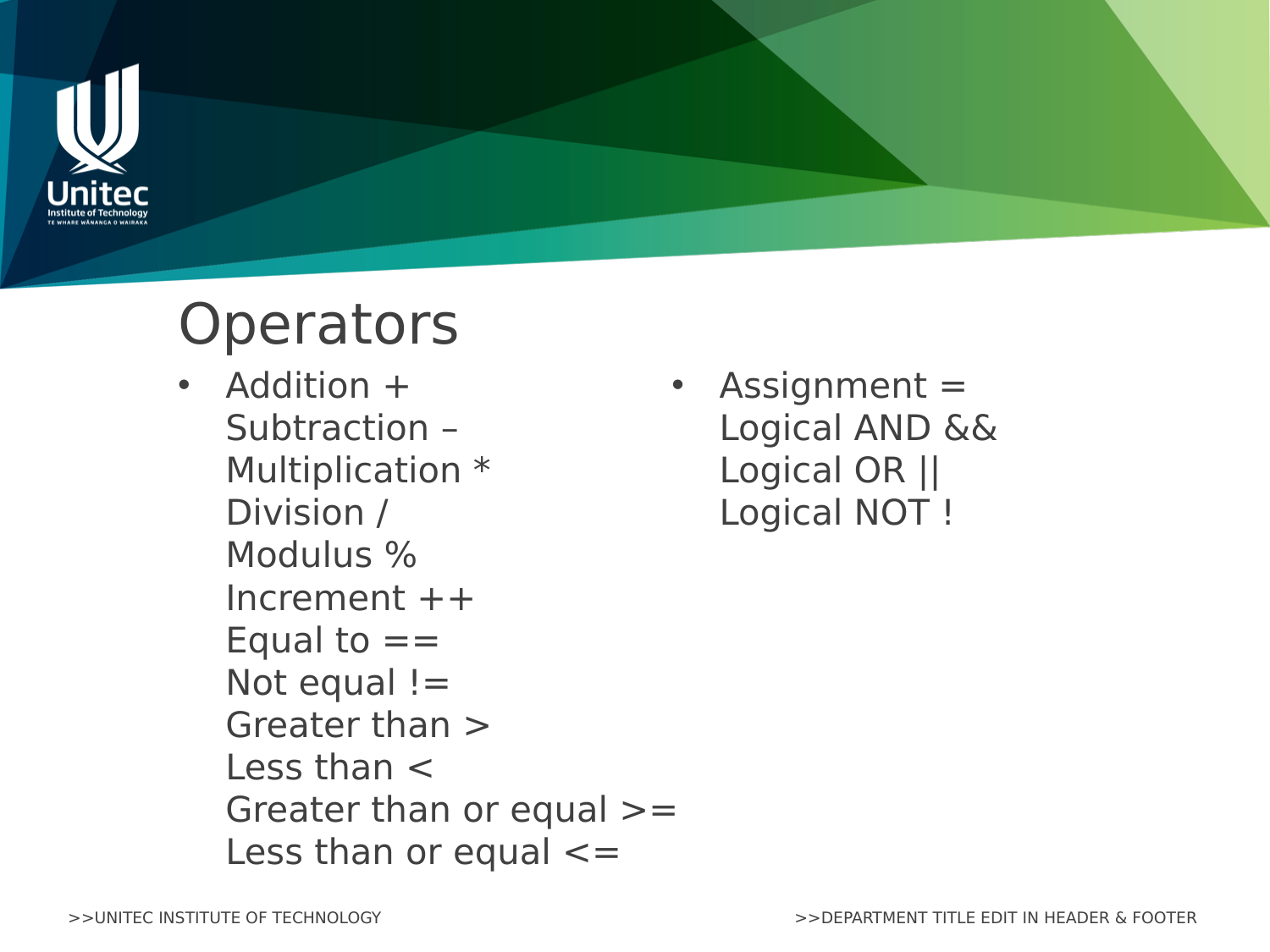

# Operators
Addition +
Subtraction –
Multiplication *
Division /
Modulus %
Increment ++
Equal to ==
Not equal !=
Greater than >
Less than <
Greater than or equal >=
Less than or equal <=
Assignment =
Logical AND &&
Logical OR ||
Logical NOT !
>>DEPARTMENT TITLE EDIT IN HEADER & FOOTER